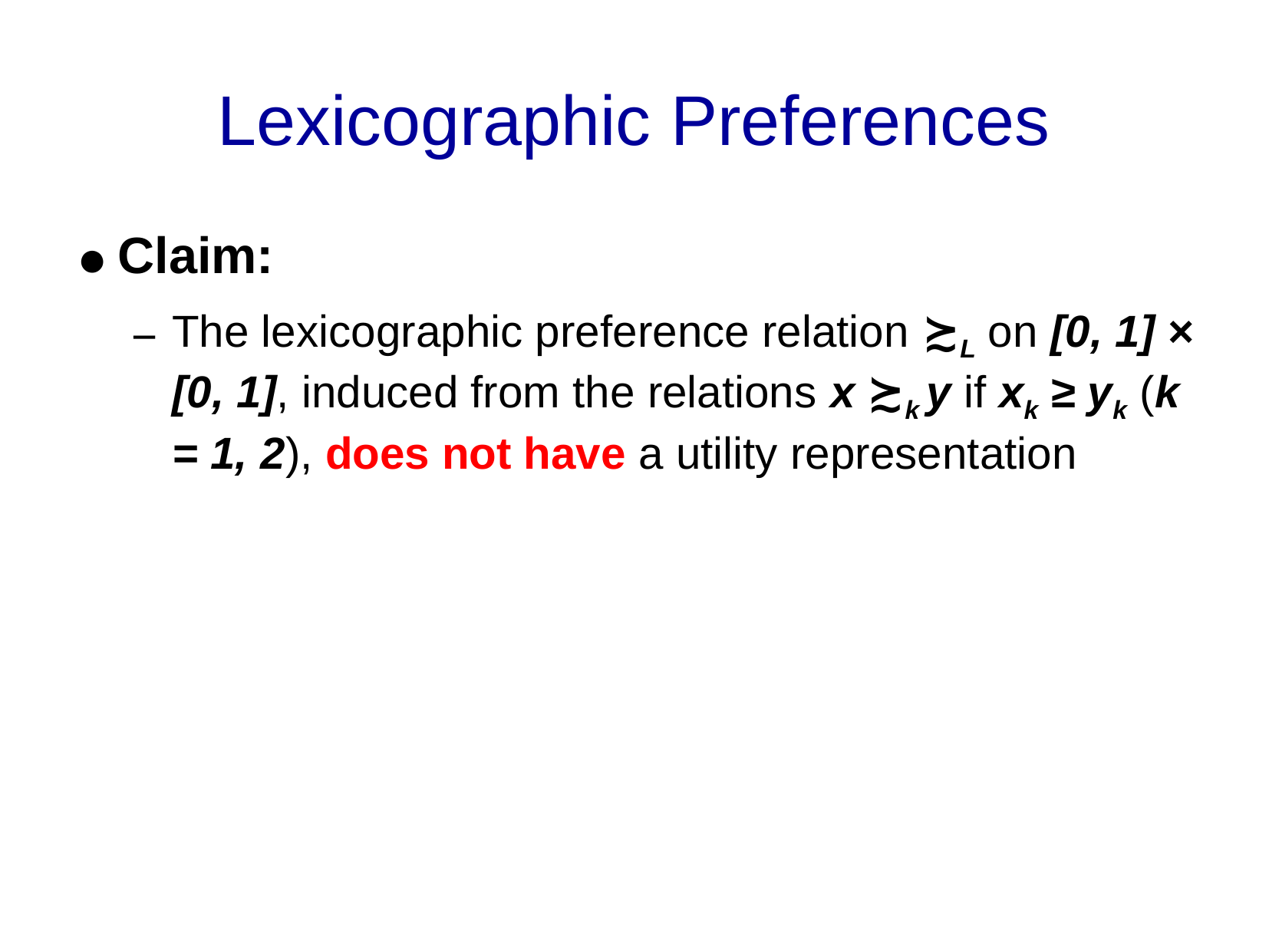

Lexicographic Preferences
Claim:
The lexicographic preference relation ≿L on [0, 1] × [0, 1], induced from the relations x ≿k y if xk ≥ yk (k = 1, 2), does not have a utility representation